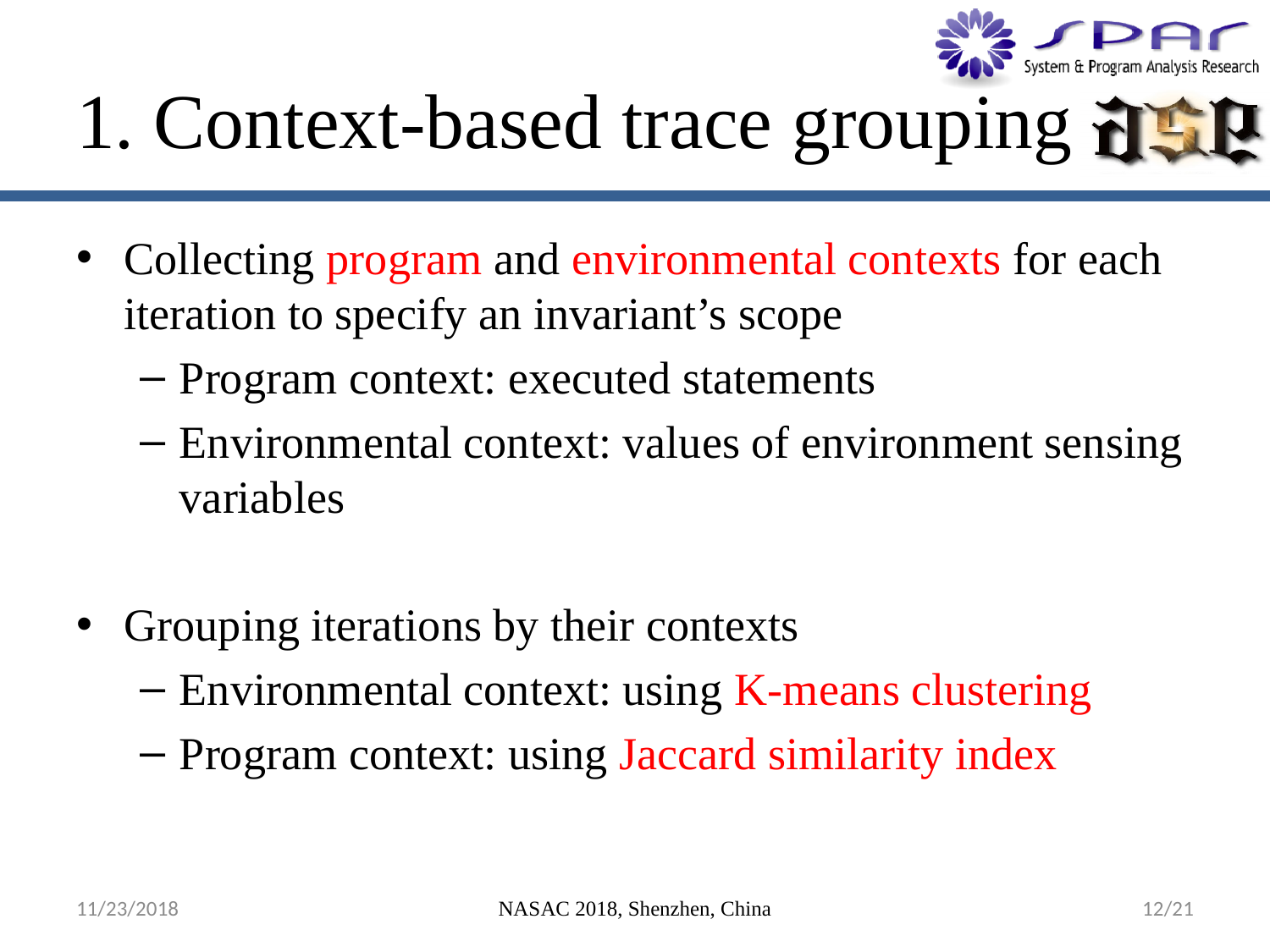

# 1. Context-based trace grouping
Collecting program and environmental contexts for each iteration to specify an invariant’s scope
Program context: executed statements
Environmental context: values of environment sensing variables

Grouping iterations by their contexts
Environmental context: using K-means clustering
Program context: using Jaccard similarity index
11/23/2018
NASAC 2018, Shenzhen, China
12/21